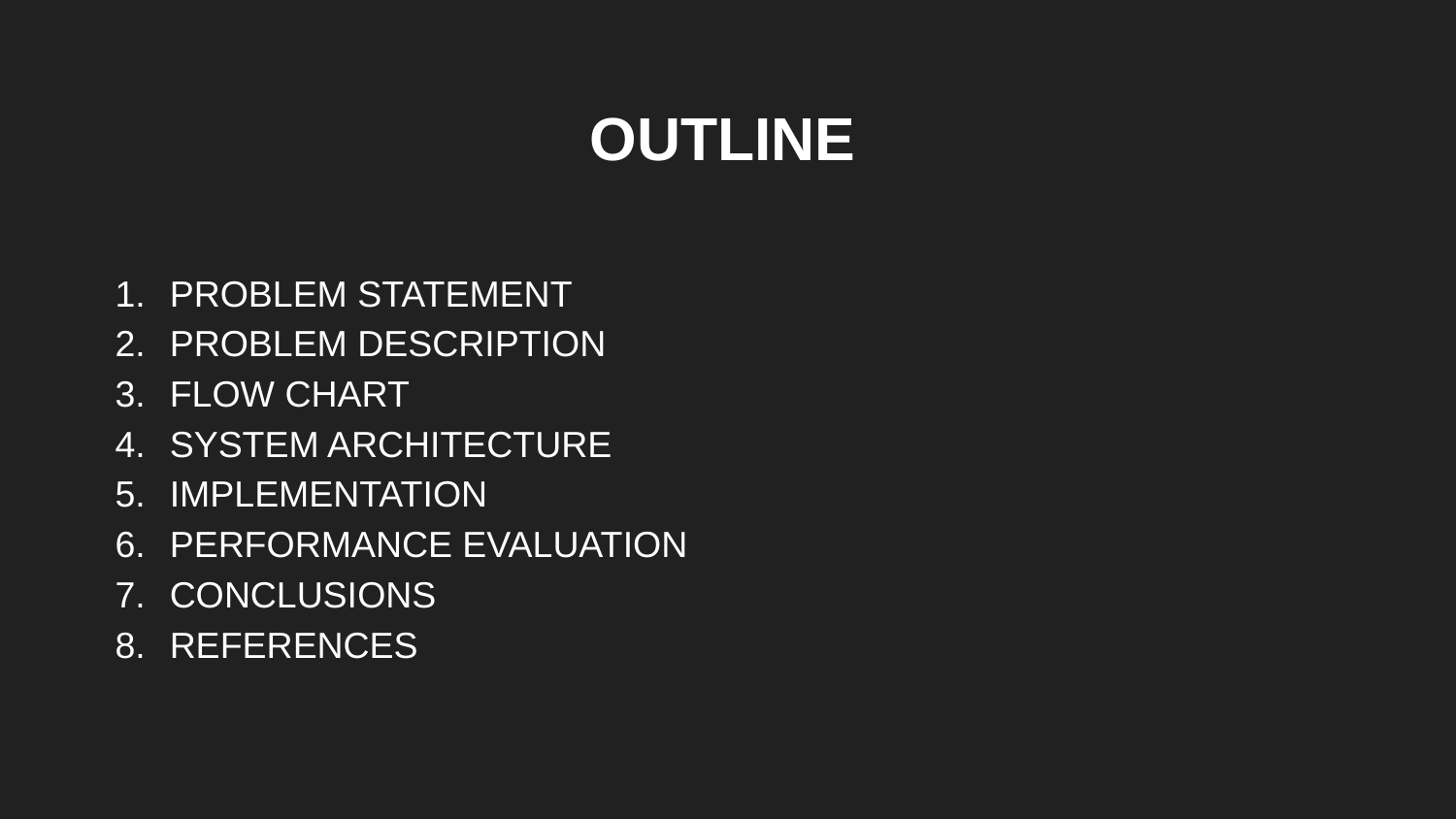

# OUTLINE
PROBLEM STATEMENT
PROBLEM DESCRIPTION
FLOW CHART
SYSTEM ARCHITECTURE
IMPLEMENTATION
PERFORMANCE EVALUATION
CONCLUSIONS
REFERENCES